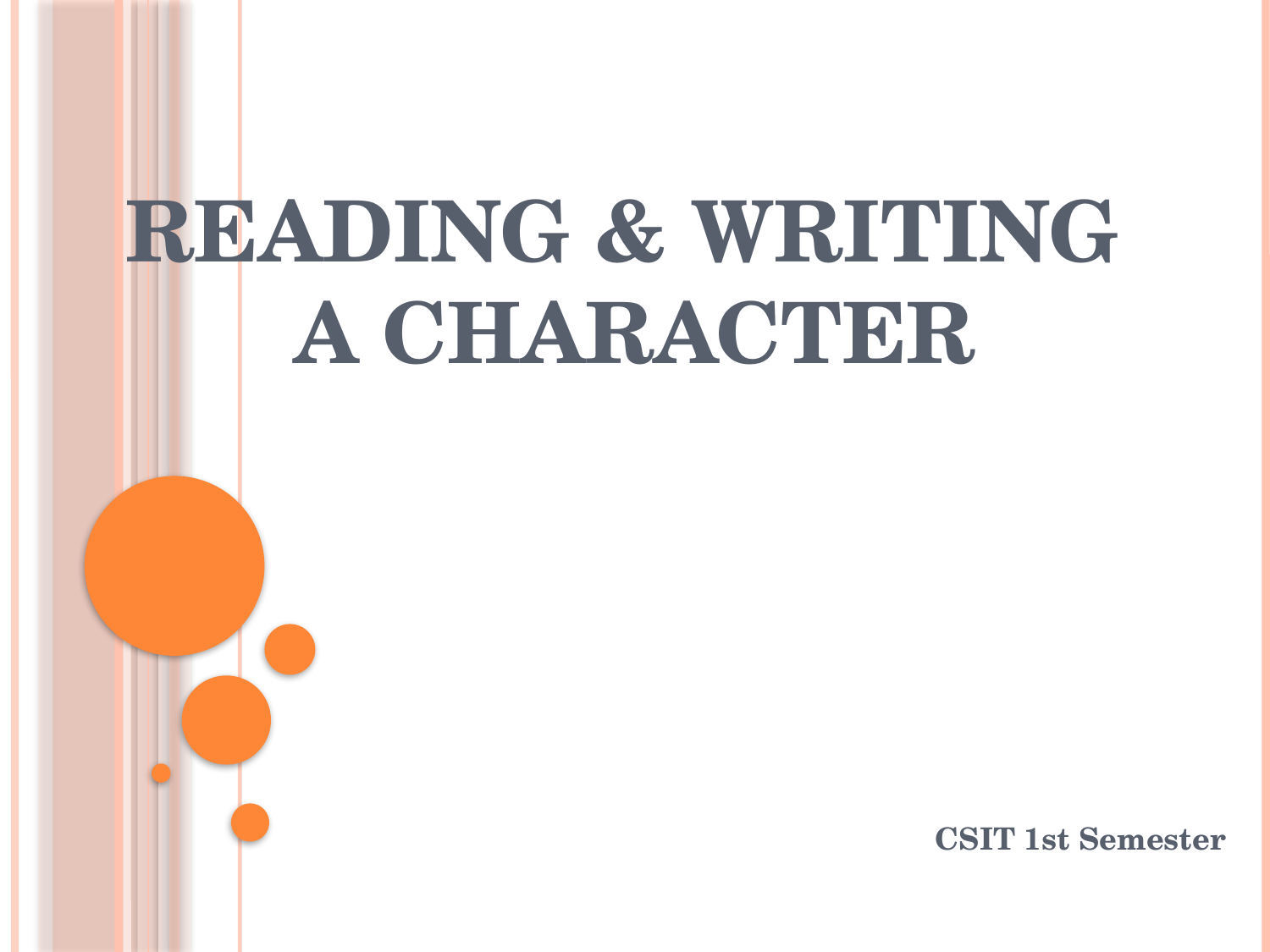

# READING & WRITING A CHARACTER
CSIT 1st Semester